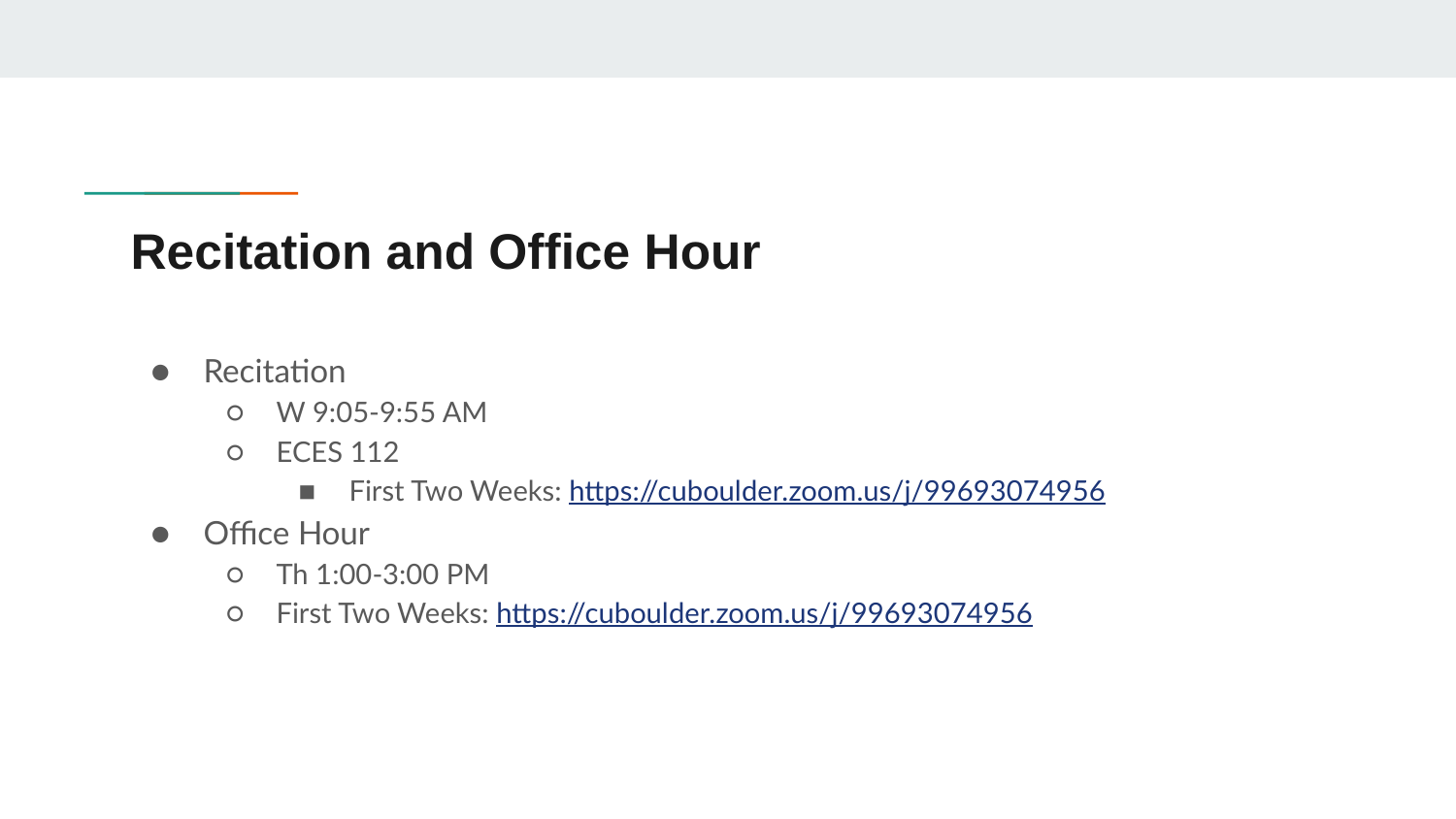

# Recitation and Office Hour
Recitation
W 9:05-9:55 AM
ECES 112
First Two Weeks: https://cuboulder.zoom.us/j/99693074956
Office Hour
Th 1:00-3:00 PM
First Two Weeks: https://cuboulder.zoom.us/j/99693074956